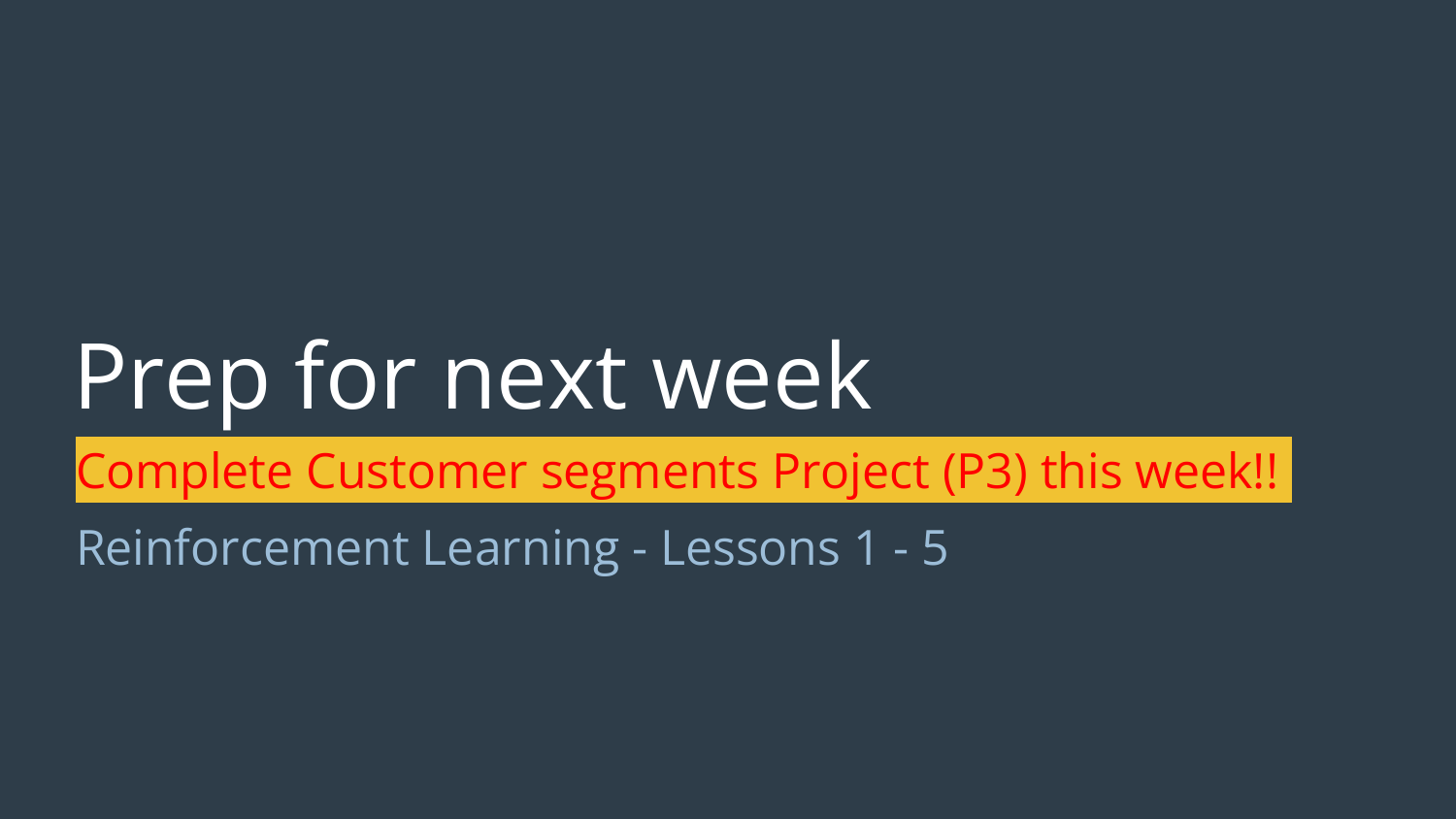

# Prep for next week
Complete Customer segments Project (P3) this week!!
Reinforcement Learning - Lessons 1 - 5